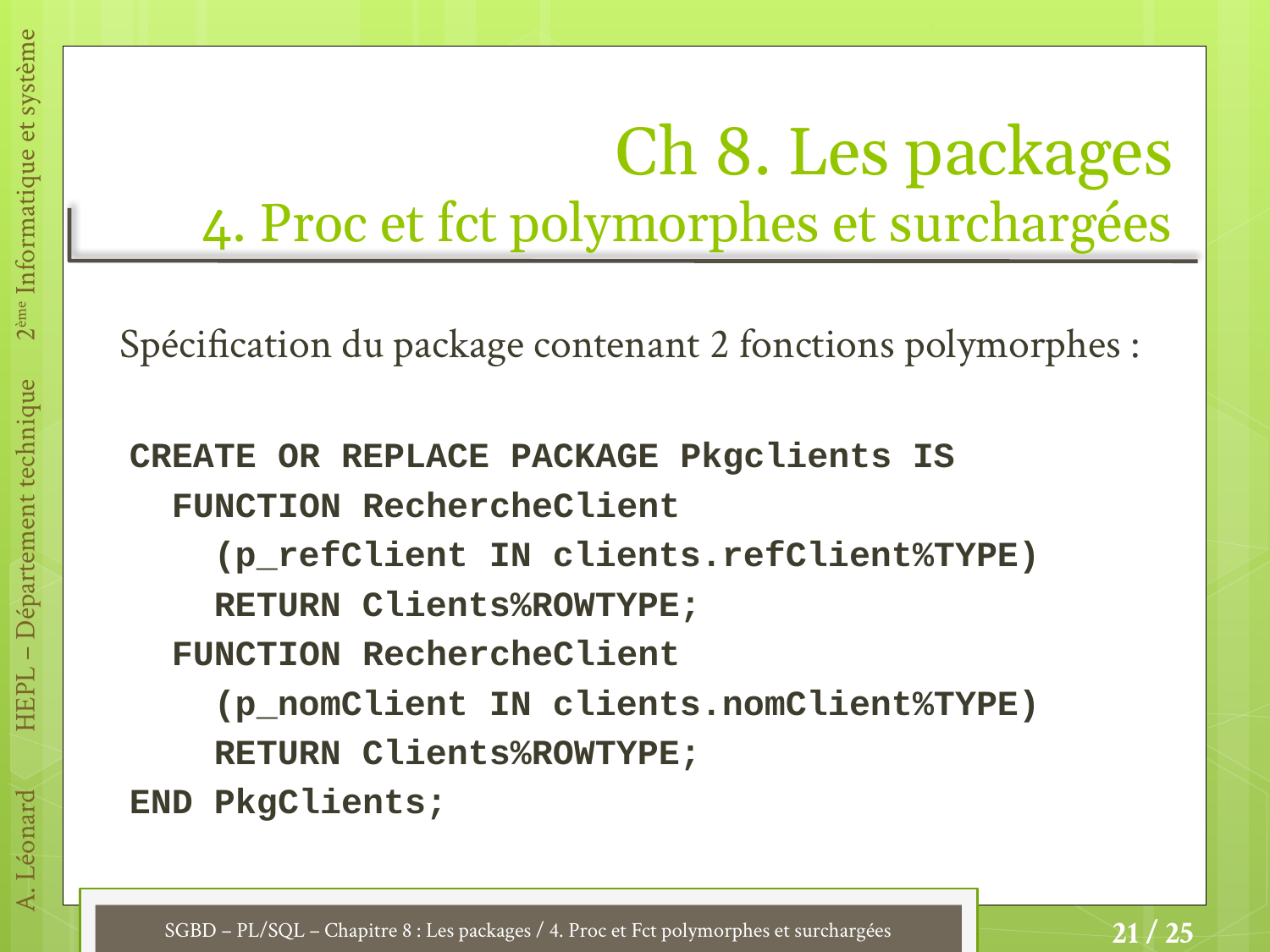

# Ch 8. Les packages 4. Proc et fct polymorphes et surchargées
Spécification du package contenant 2 fonctions polymorphes :

CREATE OR REPLACE PACKAGE Pkgclients IS
  FUNCTION RechercheClient
    (p_refClient IN clients.refClient%TYPE)
    RETURN Clients%ROWTYPE;
  FUNCTION RechercheClient
    (p_nomClient IN clients.nomClient%TYPE)
    RETURN Clients%ROWTYPE;
END PkgClients;
SGBD – PL/SQL – Chapitre 8 : Les packages / 4. Proc et Fct polymorphes et surchargées